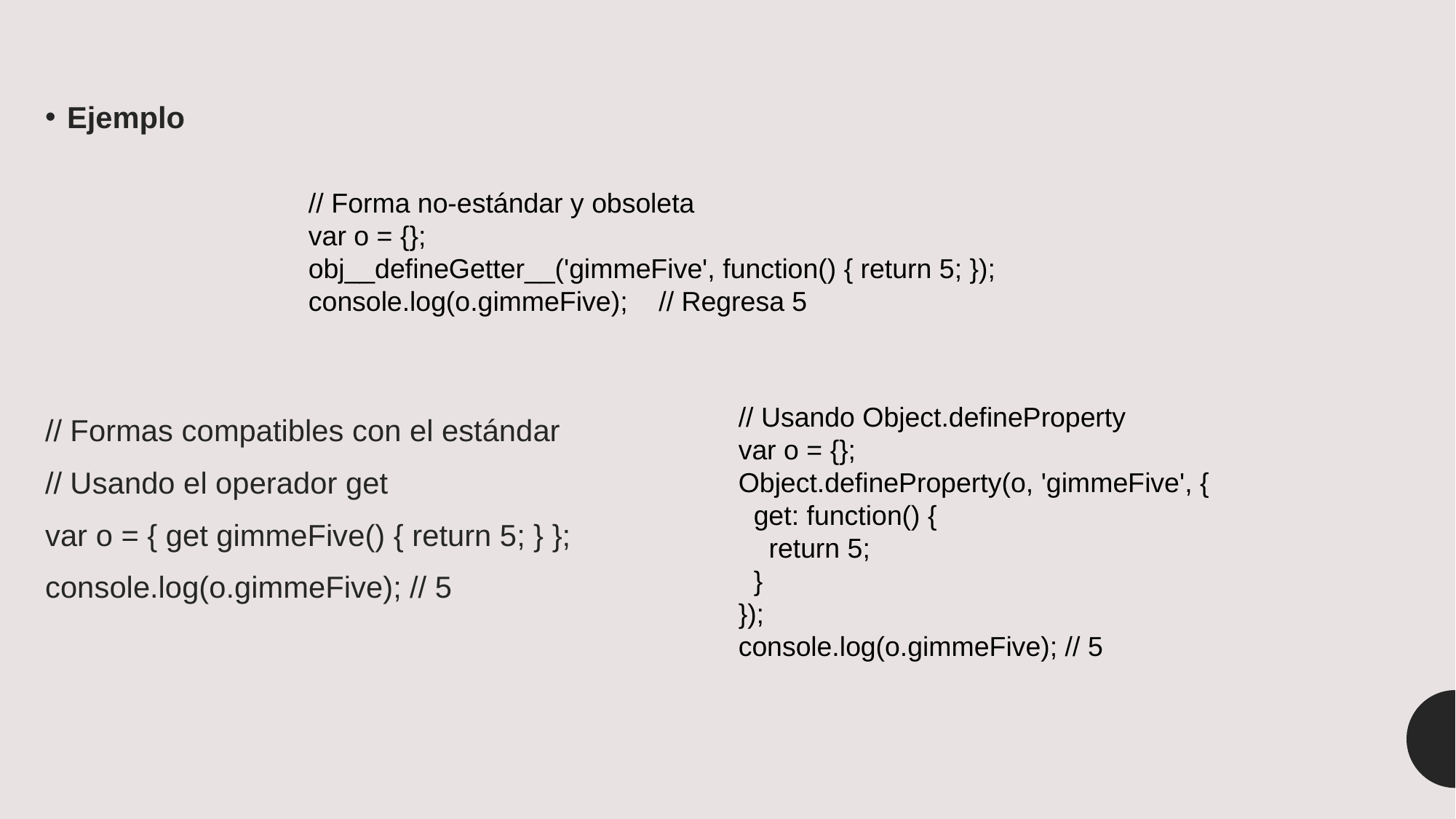

Ejemplo

// Formas compatibles con el estándar
// Usando el operador get
var o = { get gimmeFive() { return 5; } };
console.log(o.gimmeFive); // 5
// Forma no-estándar y obsoleta
var o = {};
obj__defineGetter__('gimmeFive', function() { return 5; });
console.log(o.gimmeFive);	   // Regresa 5

// Usando Object.defineProperty
var o = {};
Object.defineProperty(o, 'gimmeFive', {
  get: function() {
    return 5;
  }
});
console.log(o.gimmeFive); // 5